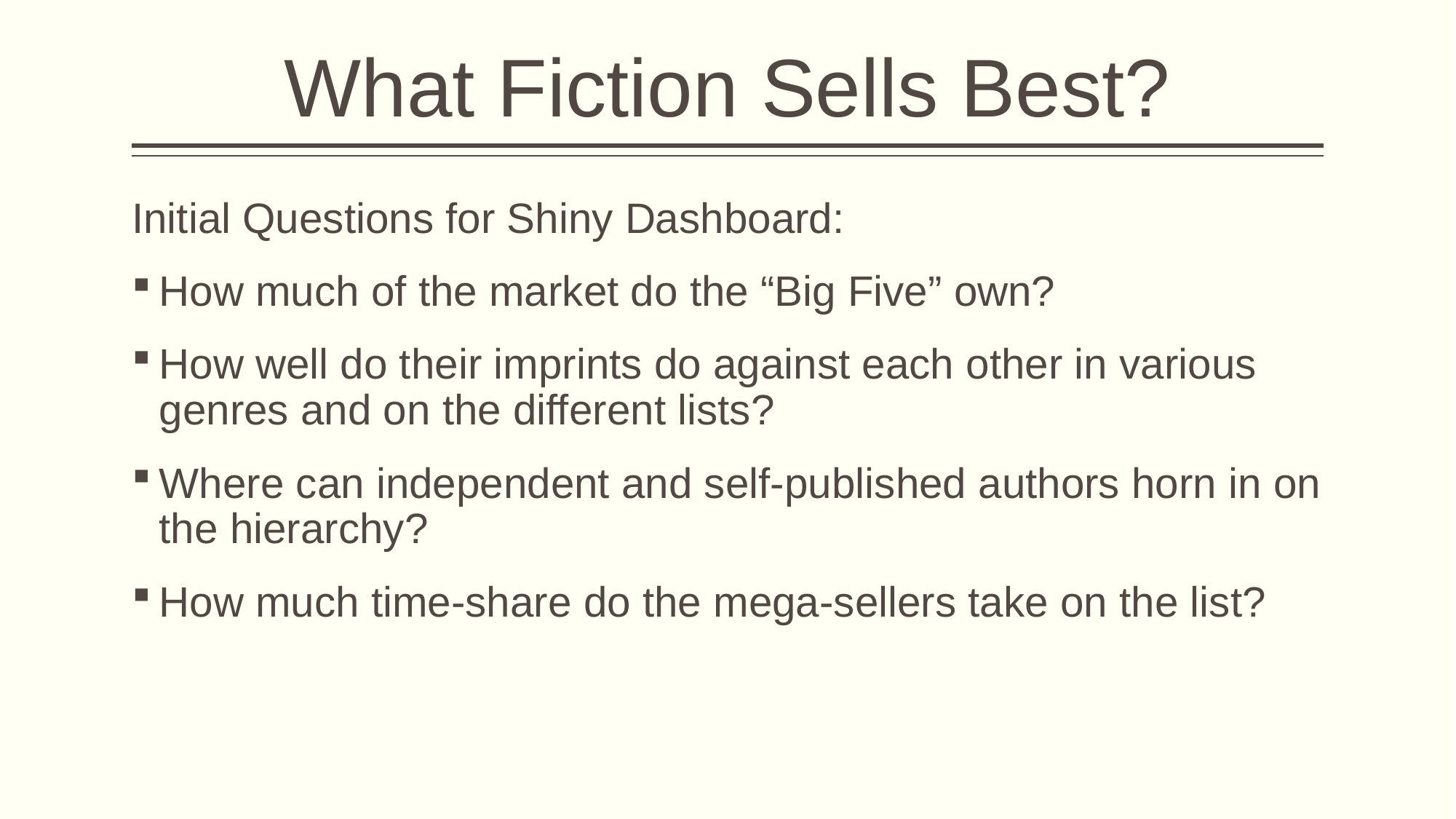

# What Fiction Sells Best?
Initial Questions for Shiny Dashboard:
How much of the market do the “Big Five” own?
How well do their imprints do against each other in various genres and on the different lists?
Where can independent and self-published authors horn in on the hierarchy?
How much time-share do the mega-sellers take on the list?